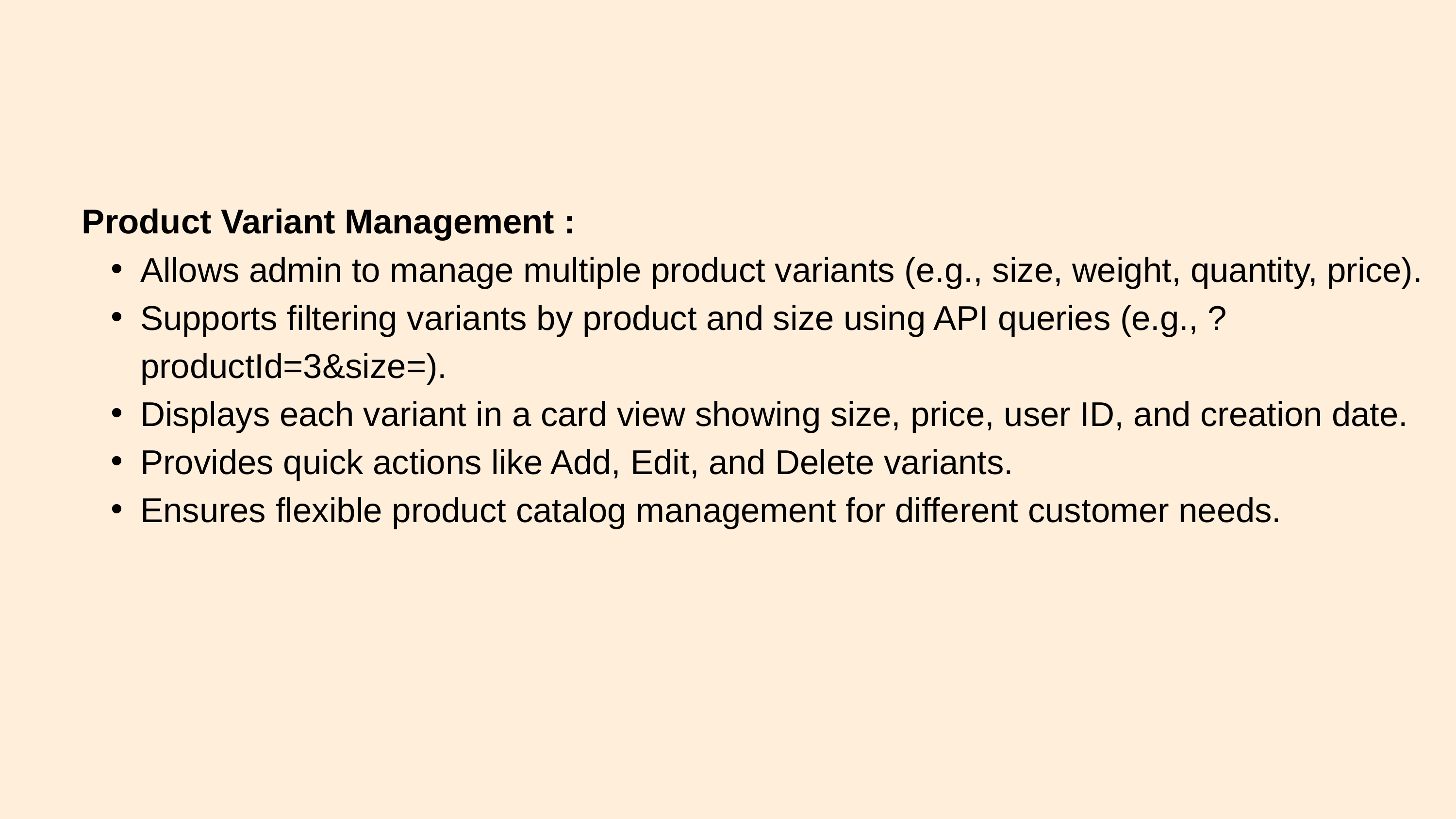

Product Variant Management :
Allows admin to manage multiple product variants (e.g., size, weight, quantity, price).
Supports filtering variants by product and size using API queries (e.g., ?productId=3&size=).
Displays each variant in a card view showing size, price, user ID, and creation date.
Provides quick actions like Add, Edit, and Delete variants.
Ensures flexible product catalog management for different customer needs.